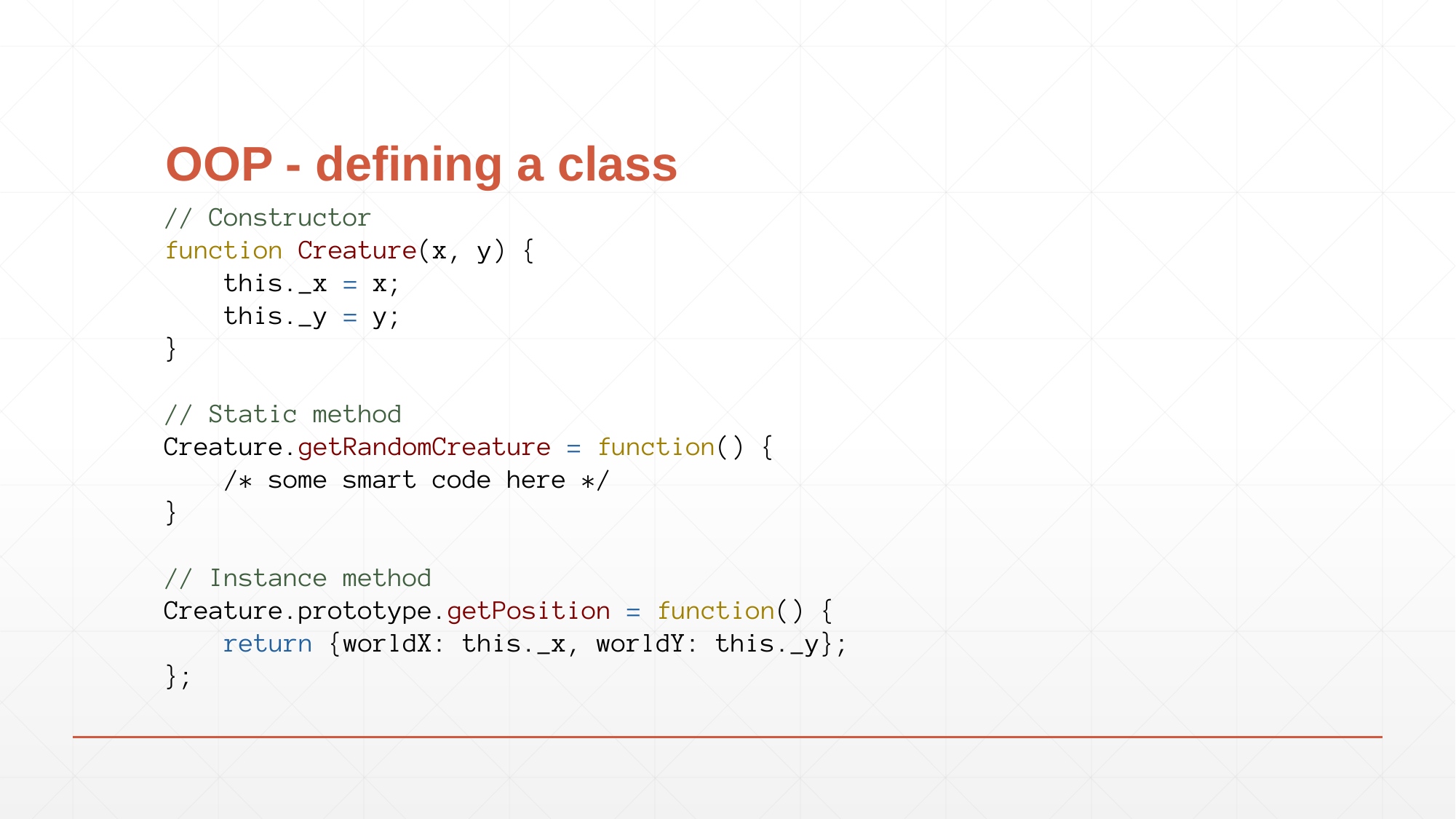

# OOP - defining a class
// Constructor
function Creature(x, y) {
    this._x = x;
    this._y = y;
}
// Static method
Creature.getRandomCreature = function() {
    /* some smart code here */
}
// Instance method
Creature.prototype.getPosition = function() {
    return {worldX: this._x, worldY: this._y};
};